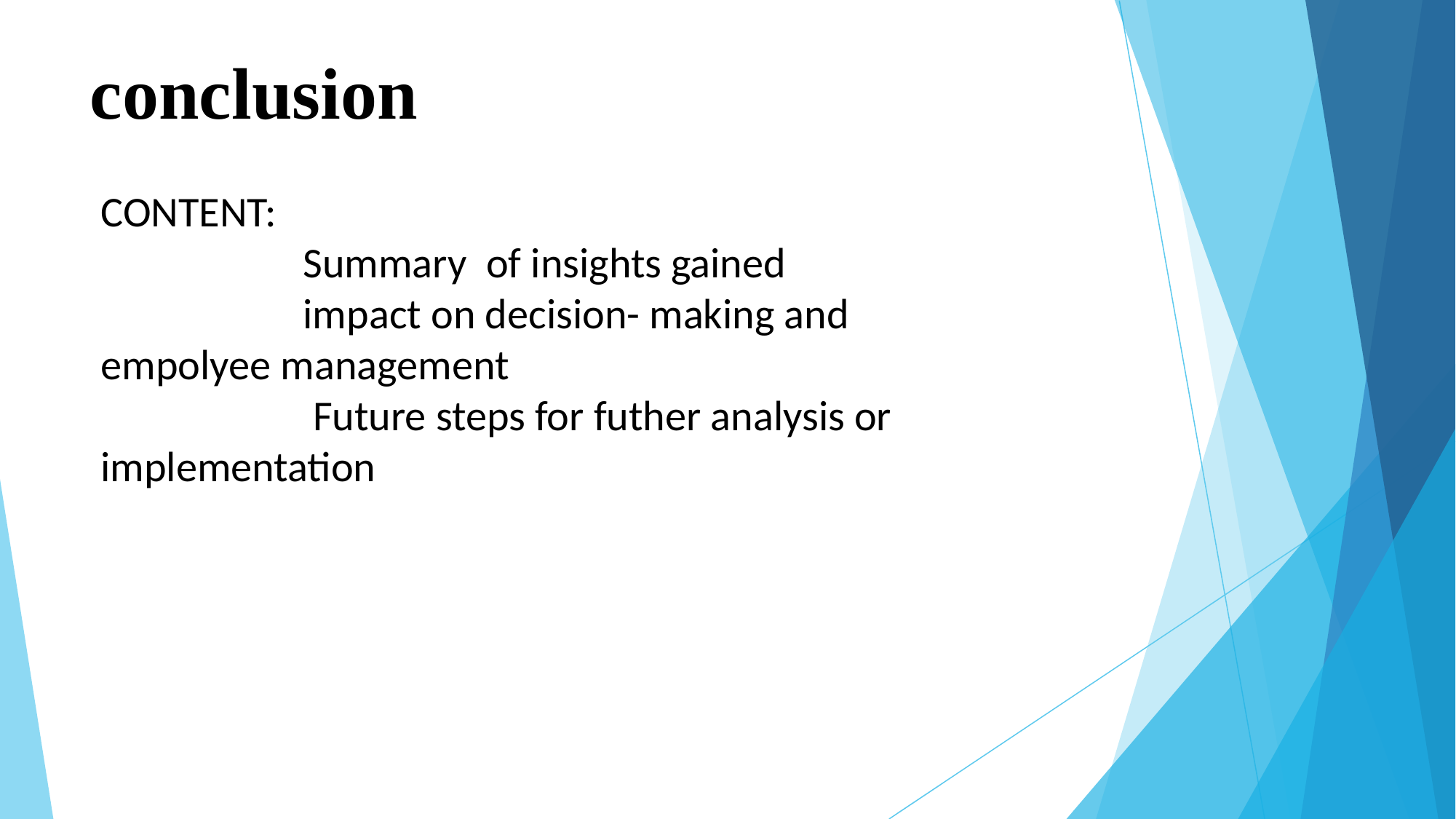

# conclusion
CONTENT:
                     Summary  of insights gained
                     impact on decision- making and
empolyee management
                      Future steps for futher analysis or
implementation